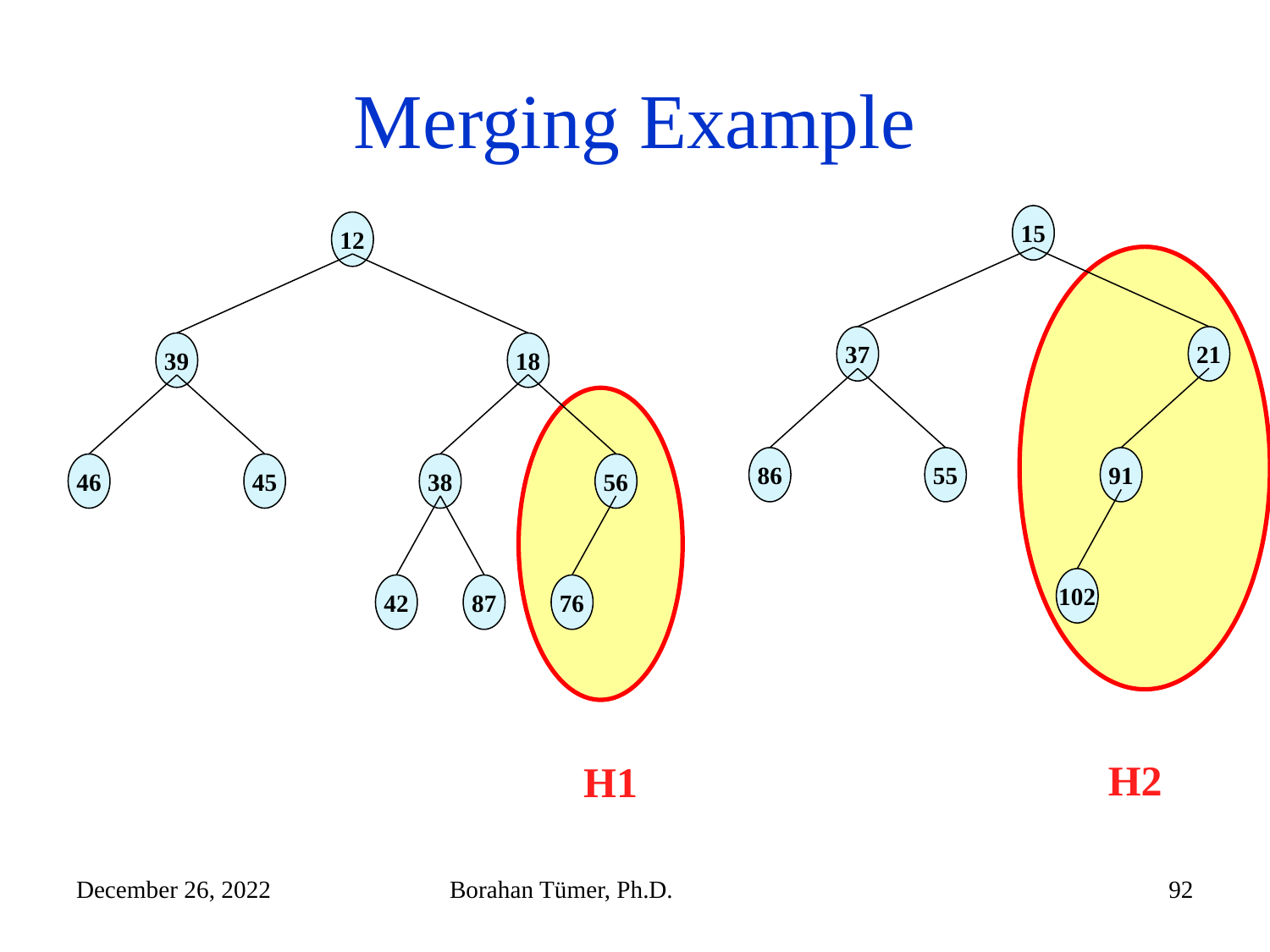

# Merging Example
15
37
21
86
55
91
102
12
39
18
46
45
38
56
42
87
76

H2
H1
December 26, 2022
Borahan Tümer, Ph.D.
92